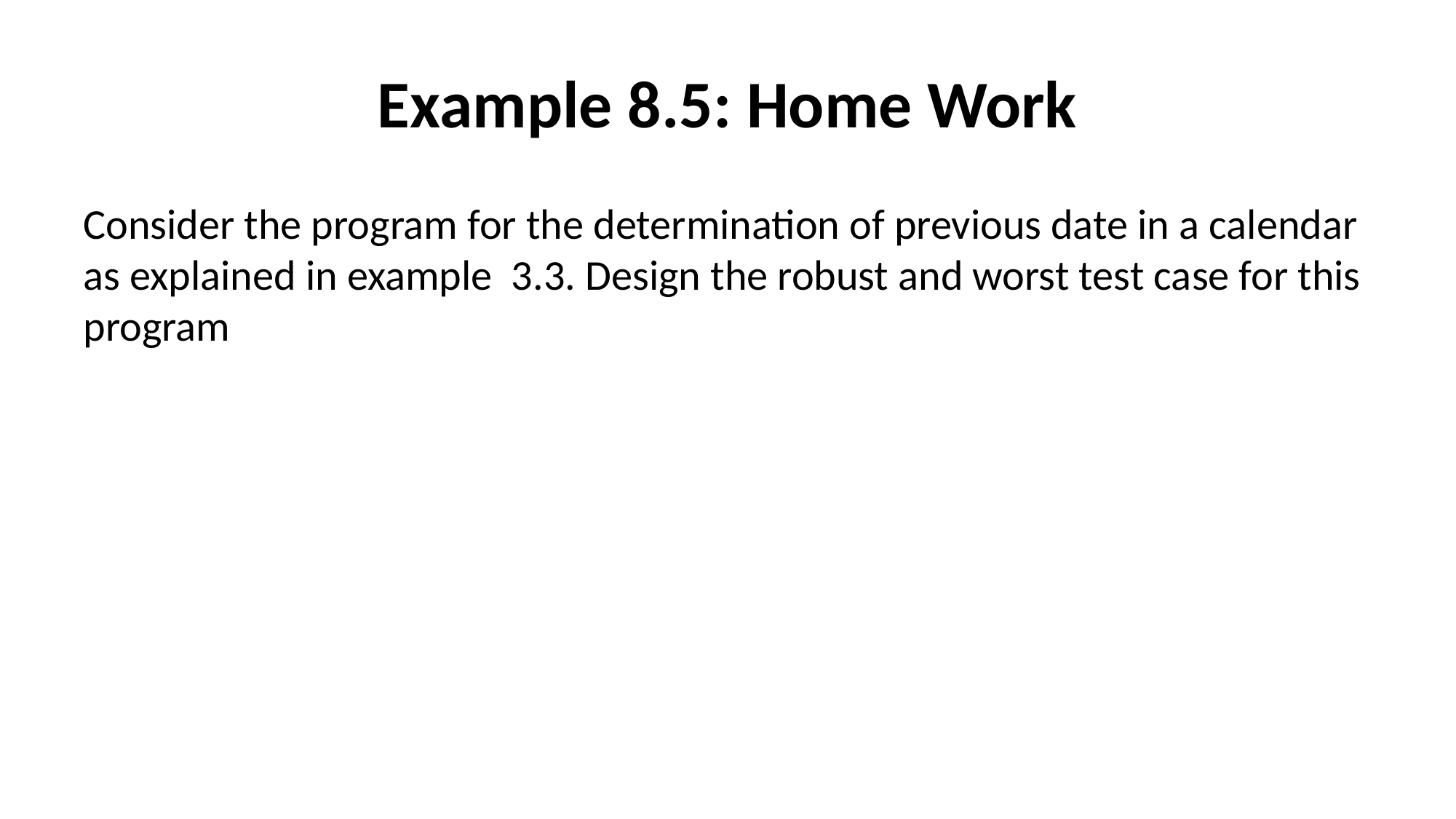

# Example 8.5: Home Work
Consider the program for the determination of previous date in a calendar as explained in example  3.3. Design the robust and worst test case for this program